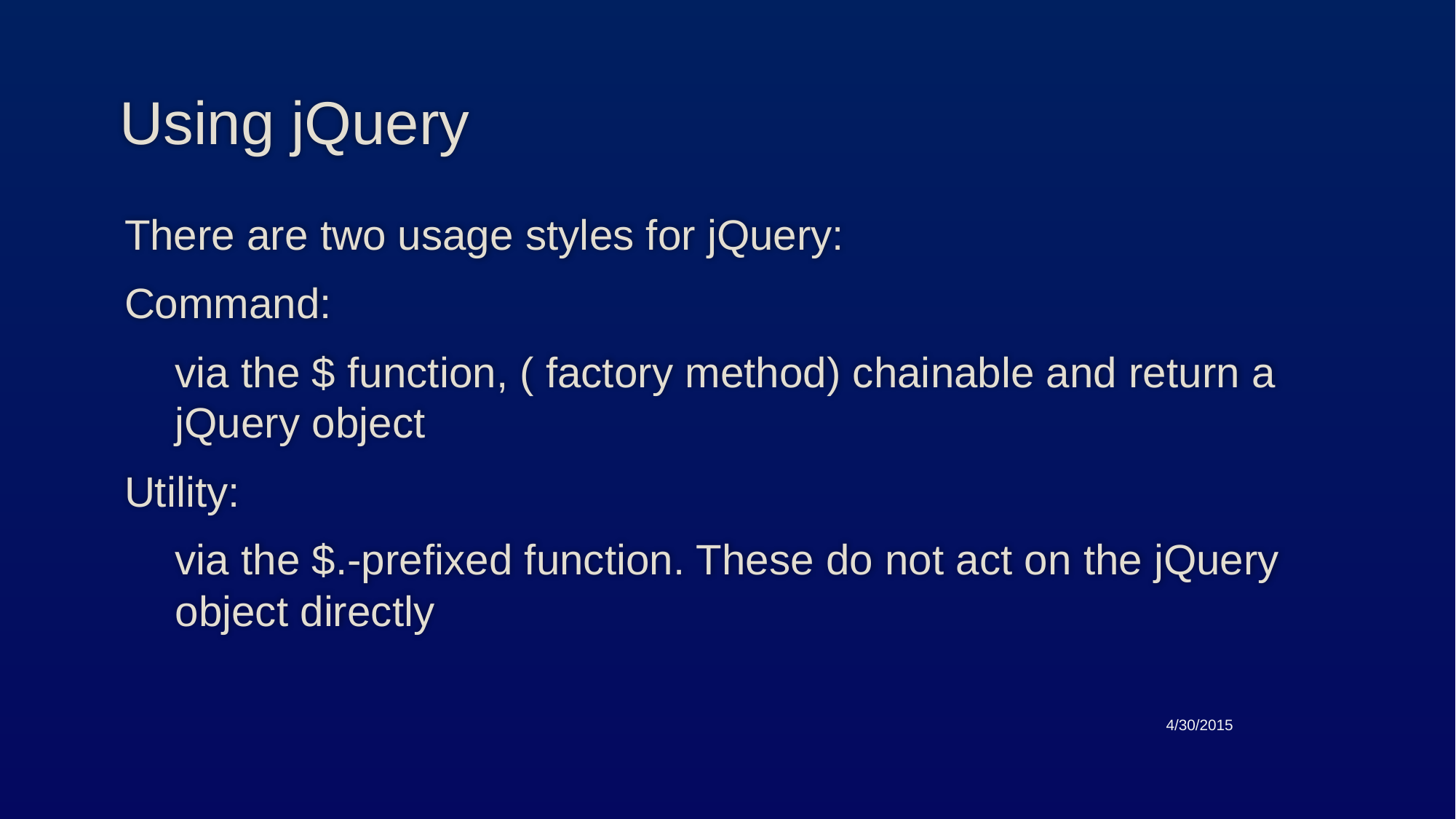

# Using jQuery
There are two usage styles for jQuery:
Command:
	via the $ function, ( factory method) chainable and return a jQuery object
Utility:
	via the $.-prefixed function. These do not act on the jQuery object directly
4/30/2015